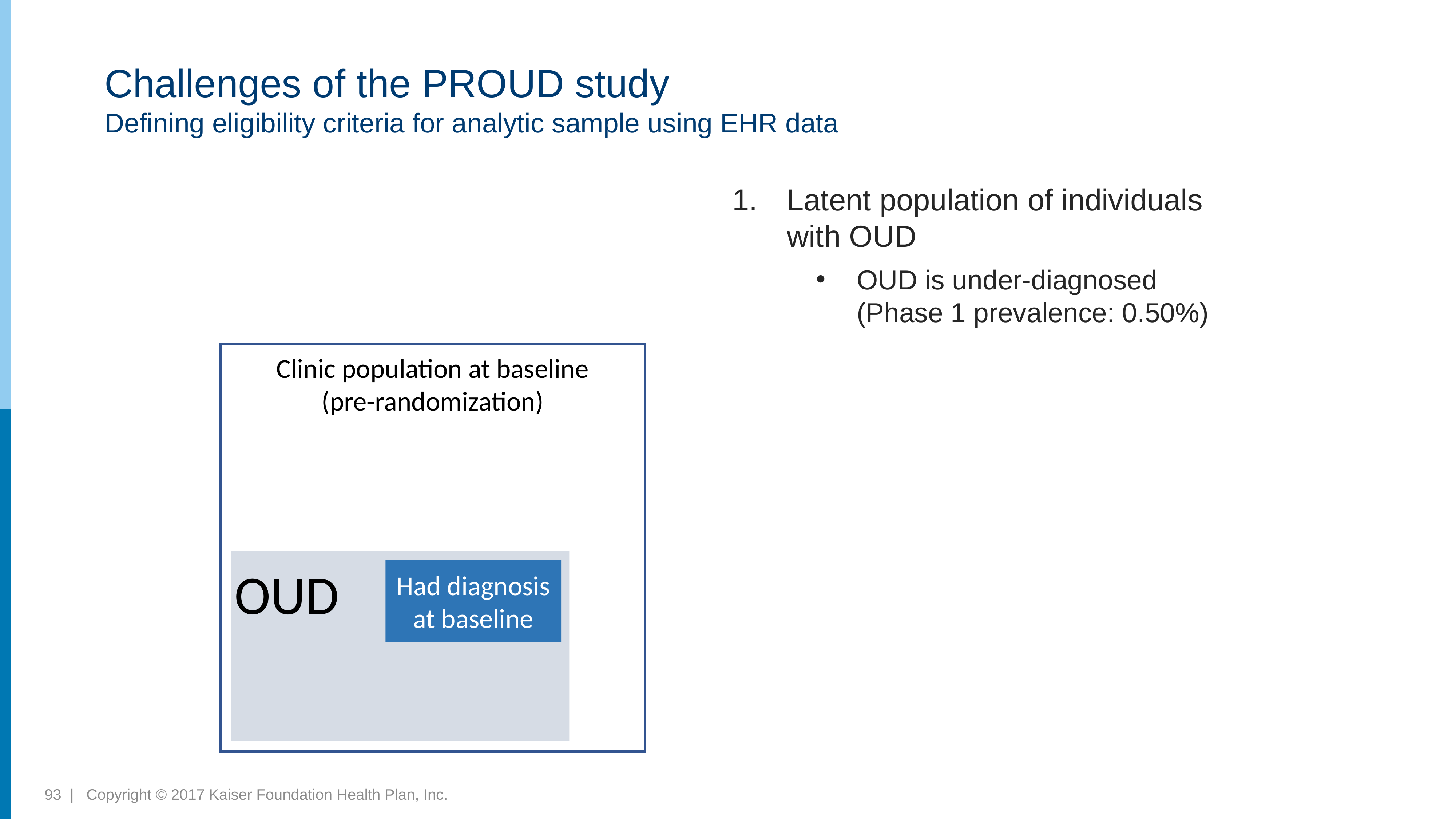

# Challenges of the PROUD study Defining eligibility criteria for analytic sample using EHR data
Latent population of individuals with OUD
OUD is under-diagnosed (Phase 1 prevalence: 0.50%)

Clinic population at baseline (pre-randomization)

OUD
Had diagnosis at baseline